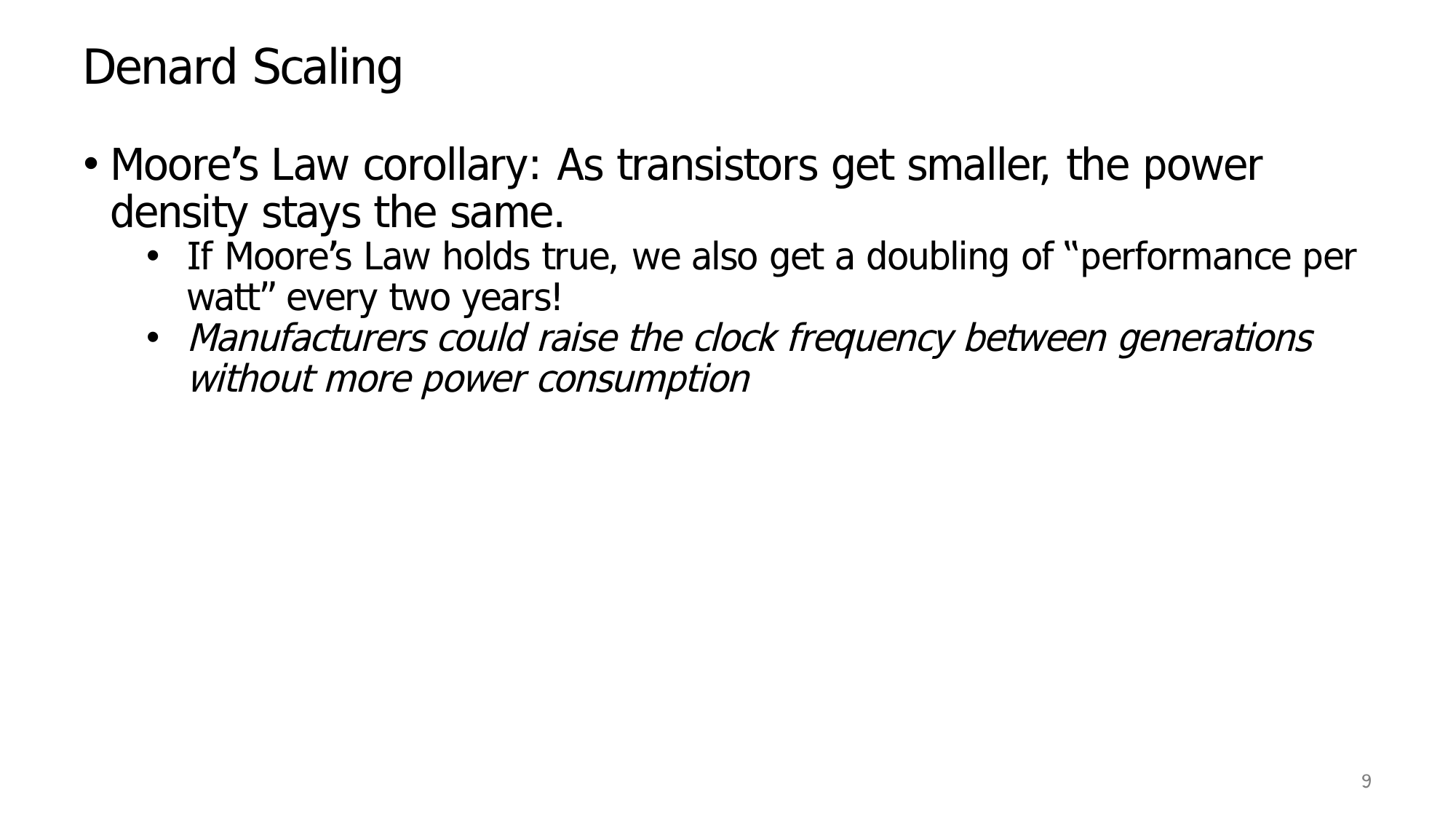

# Denard Scaling
Moore’s Law corollary: As transistors get smaller, the power density stays the same.
If Moore’s Law holds true, we also get a doubling of “performance per watt” every two years!
Manufacturers could raise the clock frequency between generations without more power consumption
9